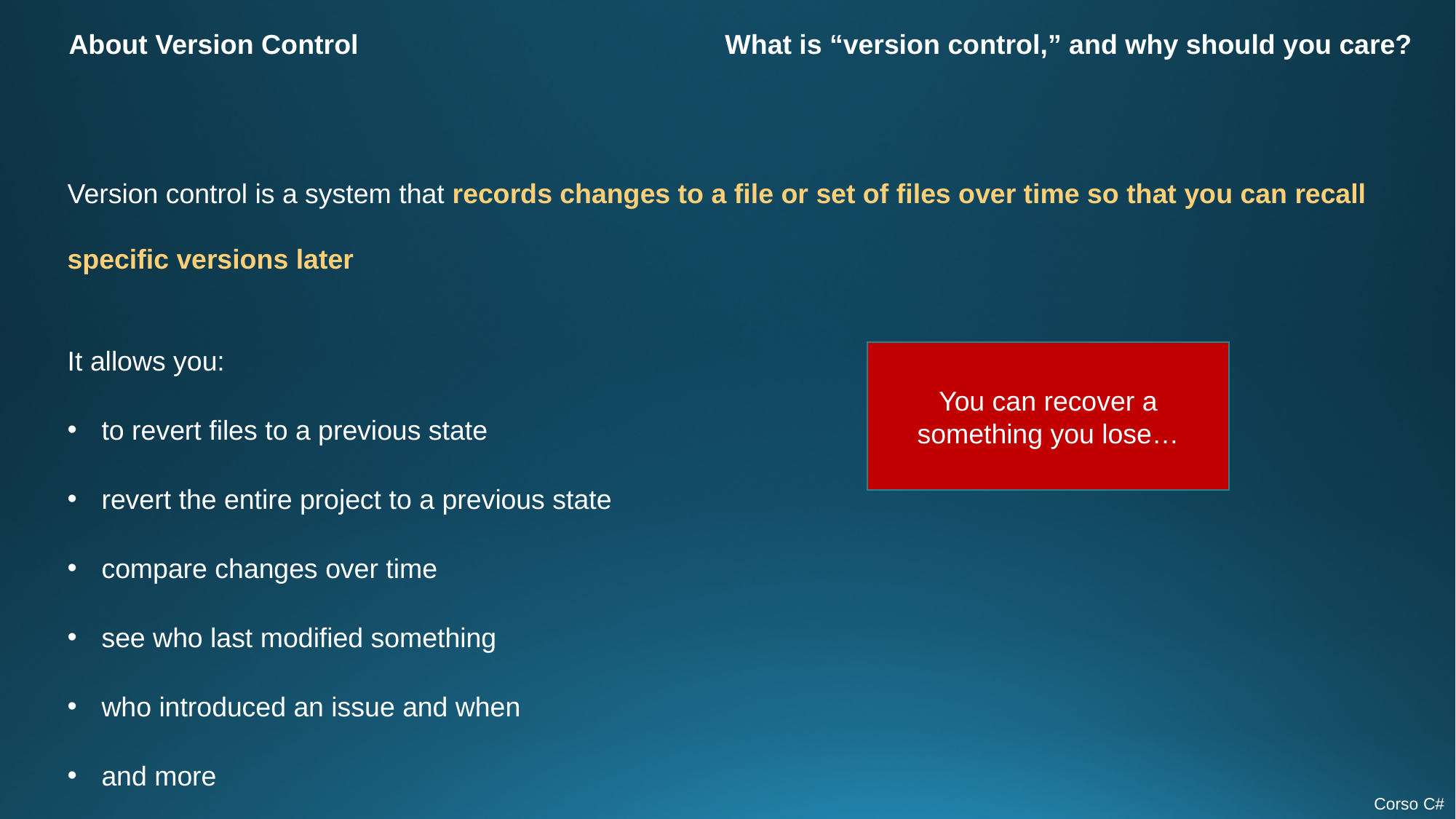

About Version Control
What is “version control,” and why should you care?
Version control is a system that records changes to a file or set of files over time so that you can recall specific versions later
It allows you:
to revert files to a previous state
revert the entire project to a previous state
compare changes over time
see who last modified something
who introduced an issue and when
and more
You can recover a something you lose…
Corso C#